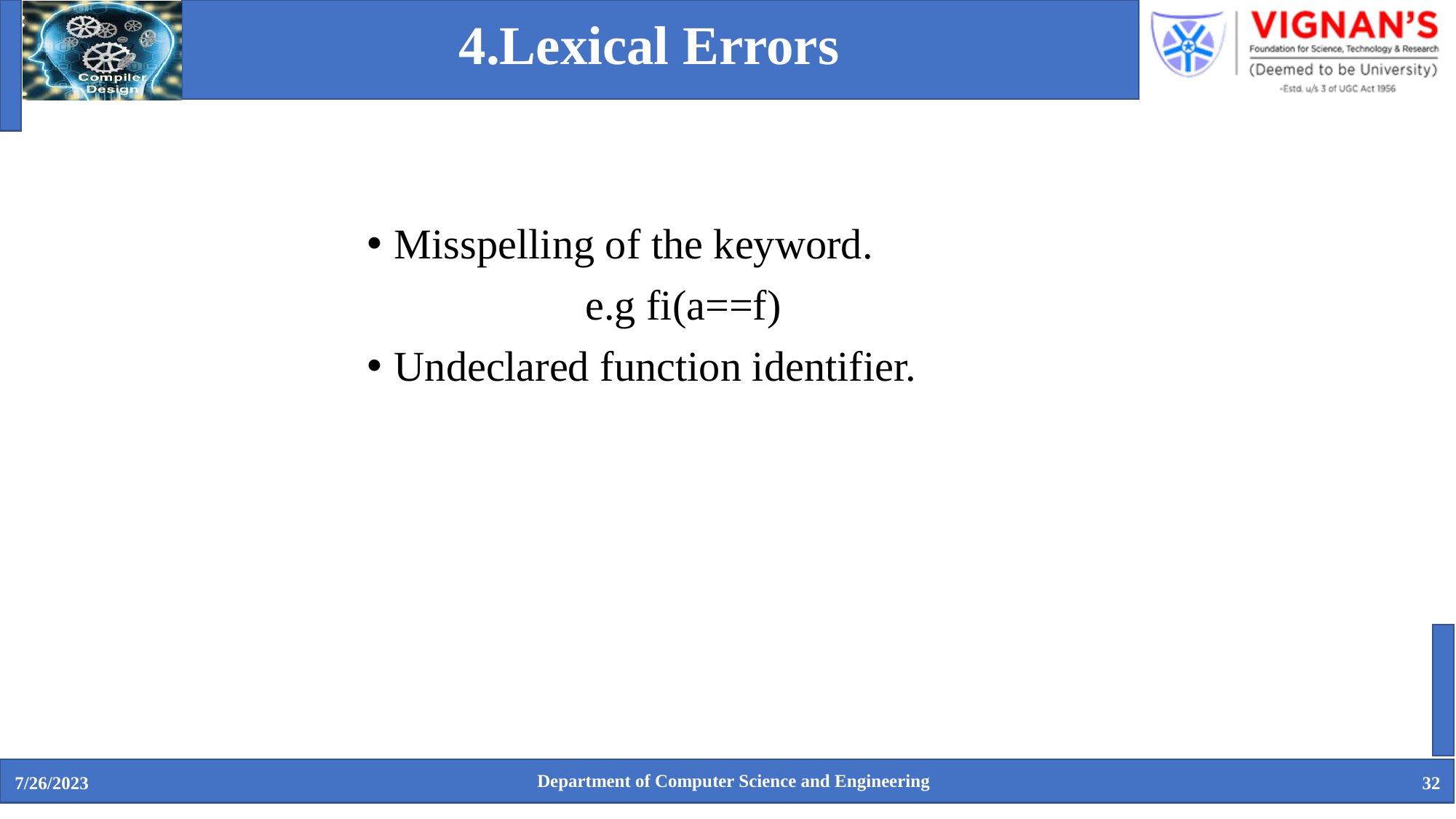

# 4.Lexical Errors
Misspelling of the keyword.
		e.g fi(a==f)
Undeclared function identifier.
Department of Computer Science and Engineering